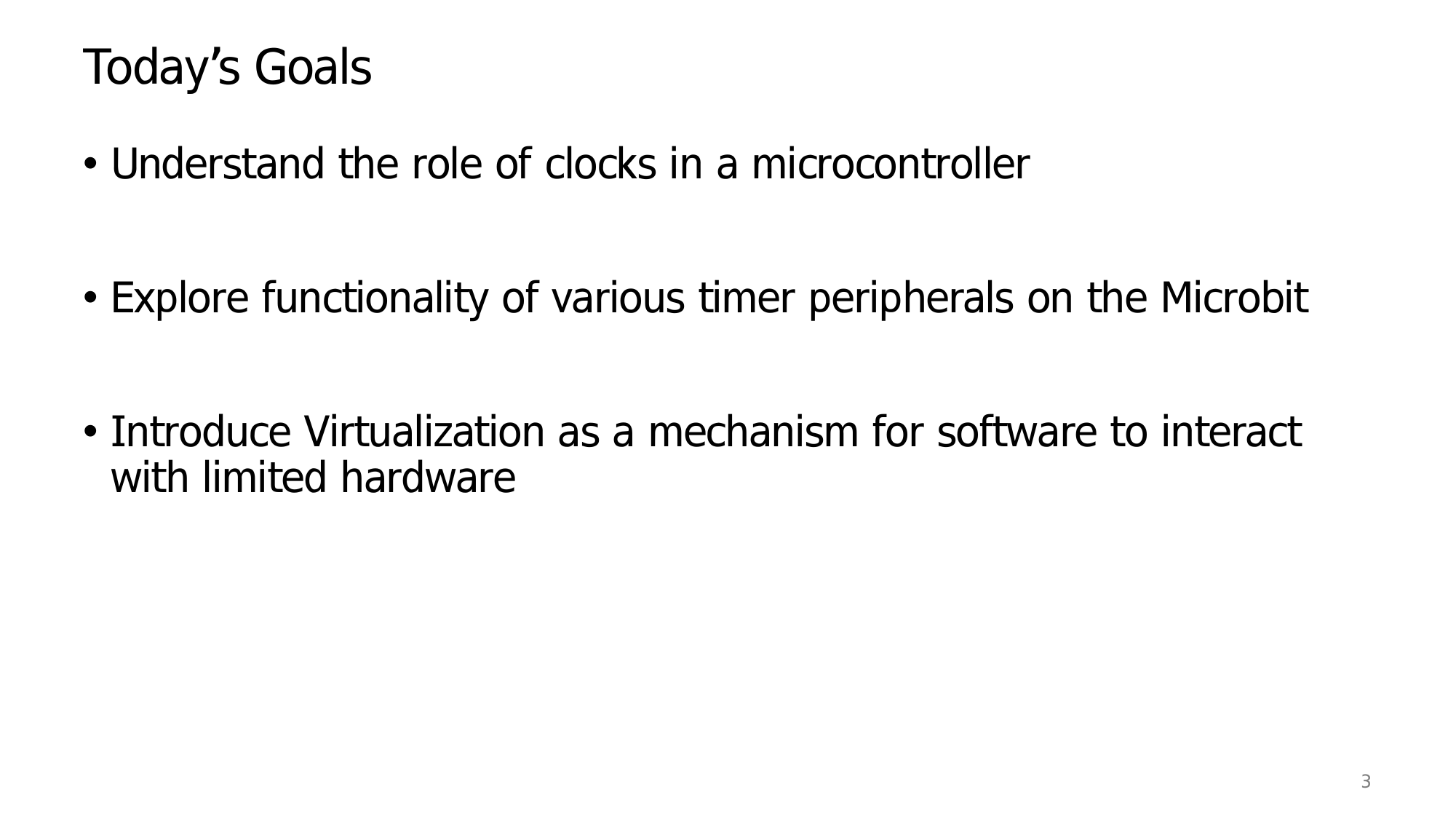

# Today’s Goals
Understand the role of clocks in a microcontroller

Explore functionality of various timer peripherals on the Microbit

Introduce Virtualization as a mechanism for software to interact with limited hardware
3